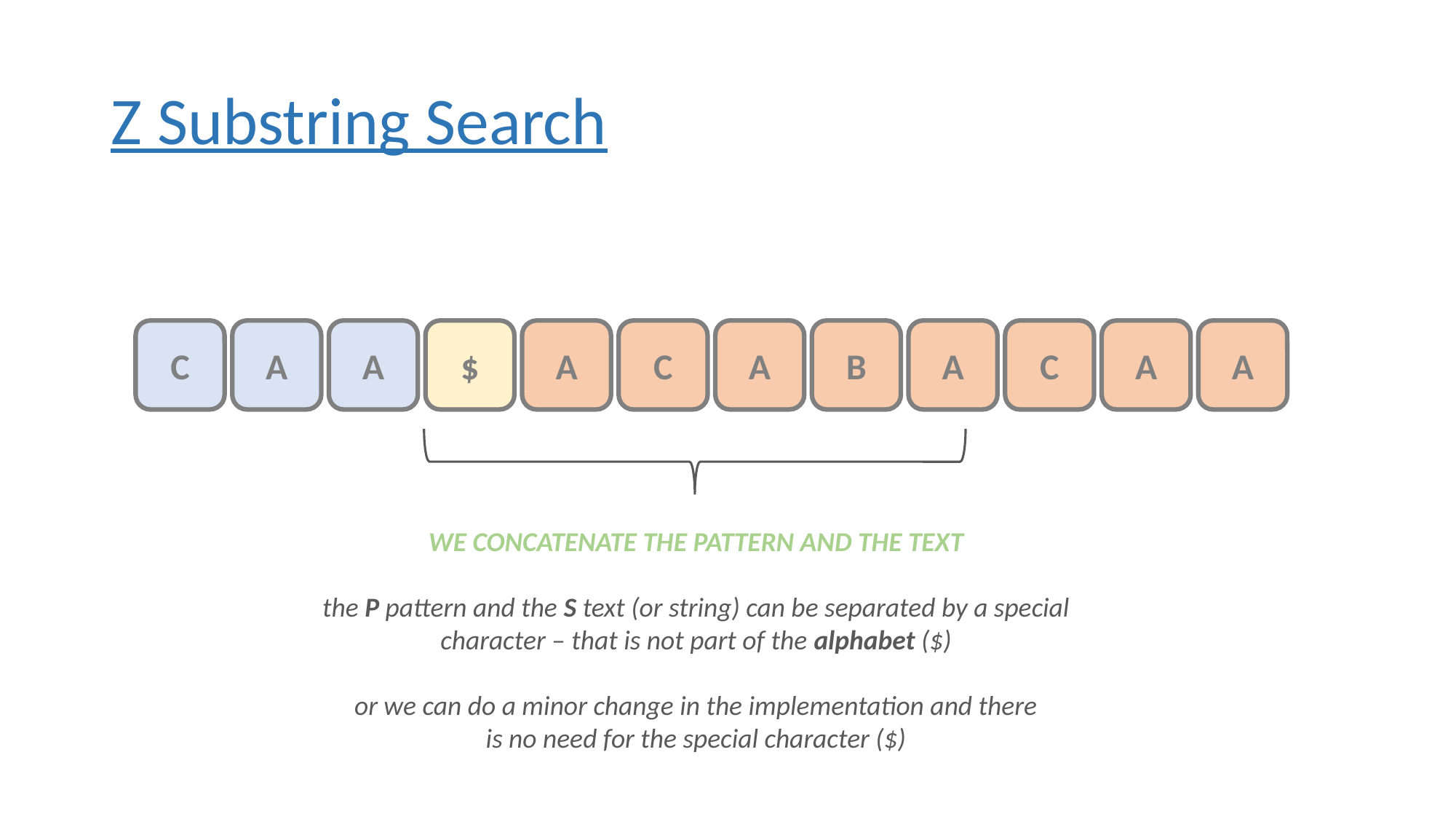

# Z Substring Search

C
A
A
$
A
C
A
B
A
C
A
A
WE CONCATENATE THE PATTERN AND THE TEXT

the P pattern and the S text (or string) can be separated by a special
character – that is not part of the alphabet ($)

or we can do a minor change in the implementation and there
is no need for the special character ($)